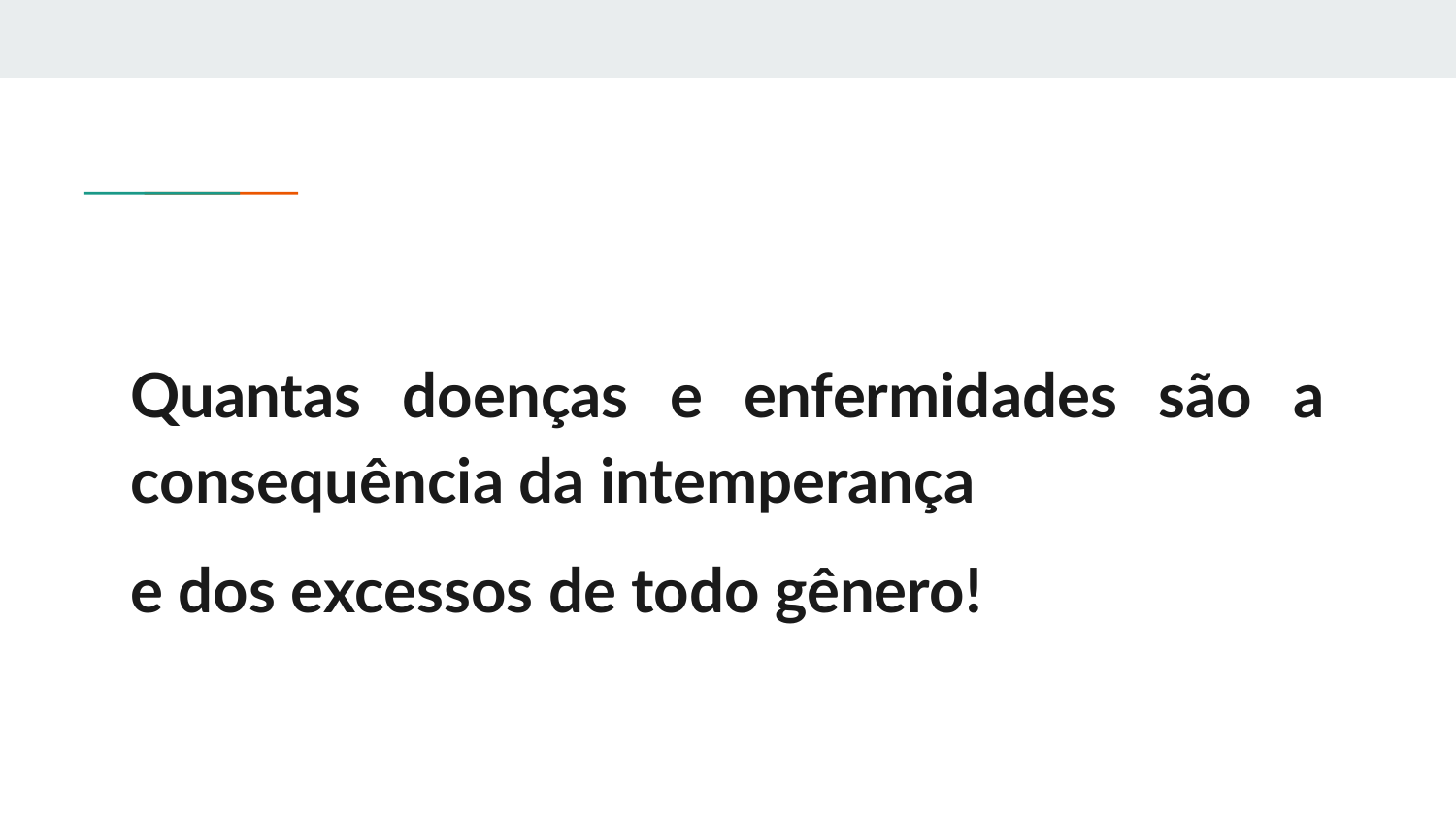

Quantas doenças e enfermidades são a consequência da intemperança
e dos excessos de todo gênero!